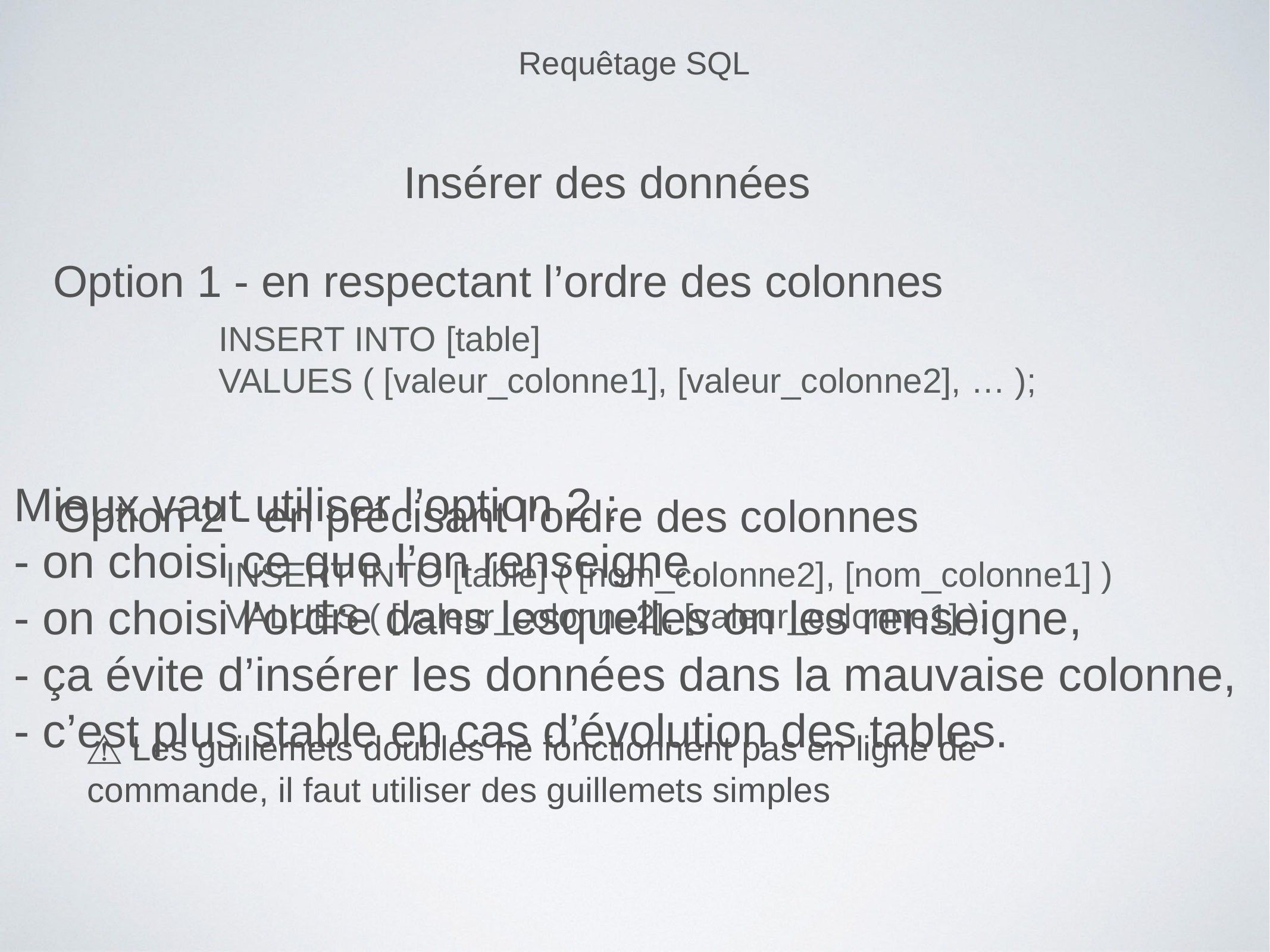

Requêtage SQL
Insérer des données
Option 1 - en respectant l’ordre des colonnes
INSERT INTO [table]
VALUES ( [valeur_colonne1], [valeur_colonne2], … );
Mieux vaut utiliser l’option 2 :
- on choisi ce que l’on renseigne,
- on choisi l’ordre dans lesquelles on les renseigne,
- ça évite d’insérer les données dans la mauvaise colonne,
- c’est plus stable en cas d’évolution des tables.
Option 2 - en précisant l’ordre des colonnes
INSERT INTO [table] ( [nom_colonne2], [nom_colonne1] )
VALUES ( [valeur_colonne2], [valeur_colonne1] );
⚠️ Les guillemets doubles ne fonctionnent pas en ligne de commande, il faut utiliser des guillemets simples